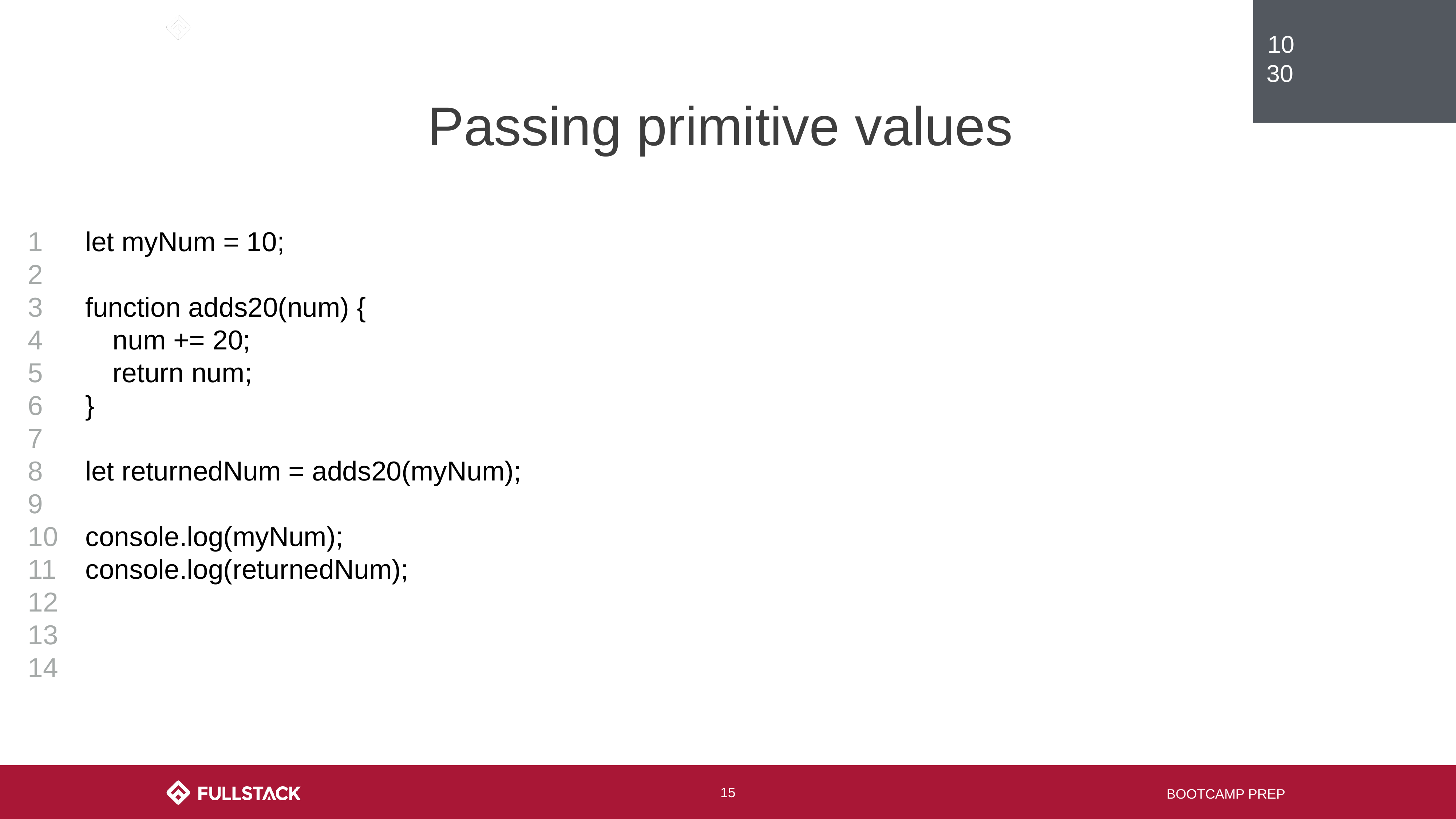

10
  30
# Passing primitive values
1
2
3
4
5
6
7
8
9
10
11
12
13
14

let myNum = 10;
function adds20(num) {
num += 20;
return num;
}
let returnedNum = adds20(myNum);
console.log(myNum);
console.log(returnedNum);
15
BOOTCAMP PREP